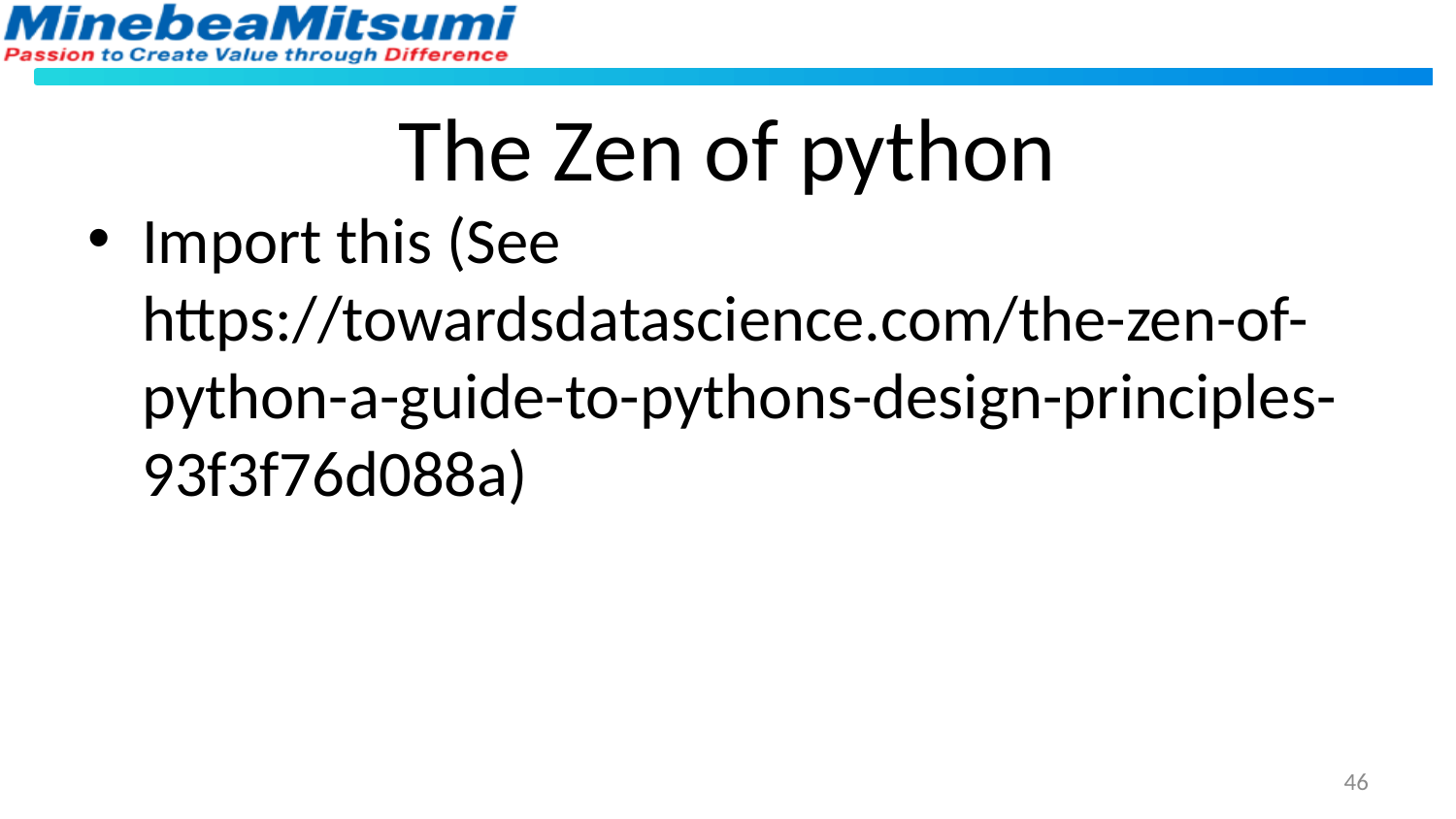

# The Zen of python
Import this (See https://towardsdatascience.com/the-zen-of-python-a-guide-to-pythons-design-principles-93f3f76d088a)
46